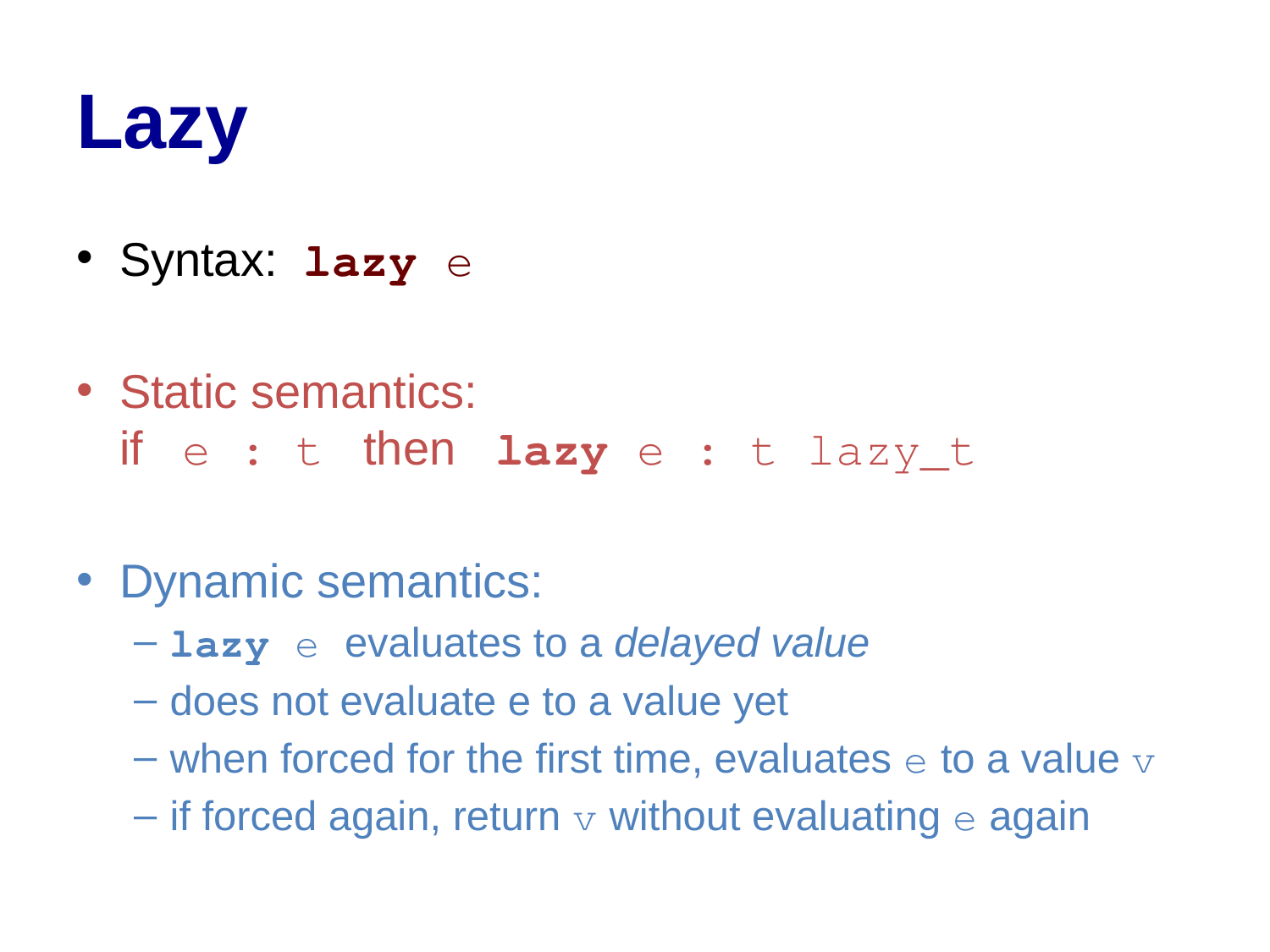

# Lazy
Syntax:  lazy e

Static semantics:
if   e : t   then   lazy e : t lazy_t

Dynamic semantics:
lazy e evaluates to a delayed value
does not evaluate e to a value yet
when forced for the first time, evaluates e to a value v
if forced again, return v without evaluating e again